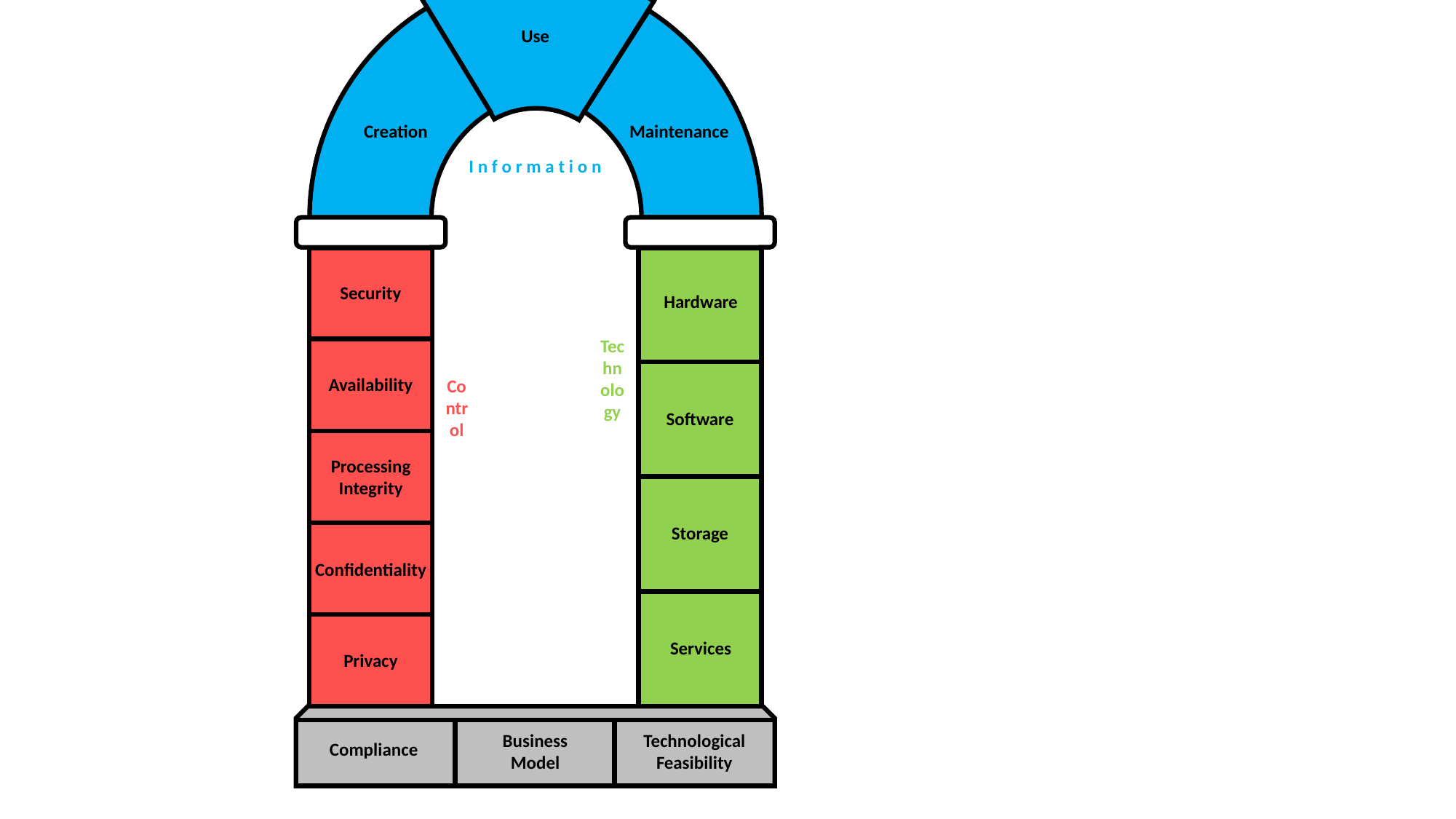

Use
Creation
Maintenance
I n f o r m a t i o n

Security
Hardware
Technology

Availability
Control
Software

Processing
Integrity

Storage

Confidentiality

Services
Privacy

Business
Model
Technological
Feasibility
Compliance